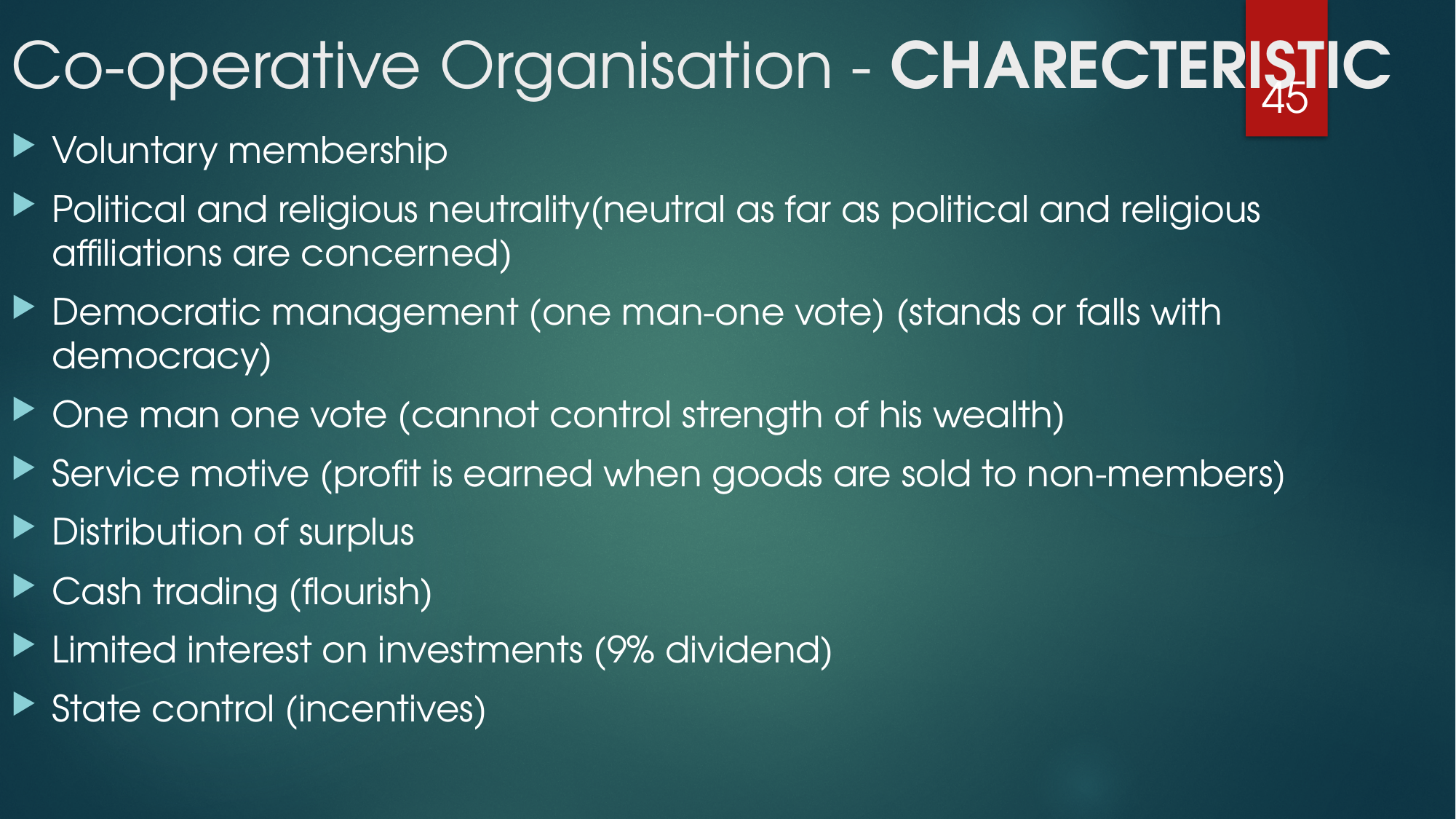

# Co-operative Organisation - CHARECTERISTIC
45
Voluntary membership
Political and religious neutrality(neutral as far as political and religious affiliations are concerned)
Democratic management (one man-one vote) (stands or falls with democracy)
One man one vote (cannot control strength of his wealth)
Service motive (profit is earned when goods are sold to non-members)
Distribution of surplus
Cash trading (flourish)
Limited interest on investments (9% dividend)
State control (incentives)